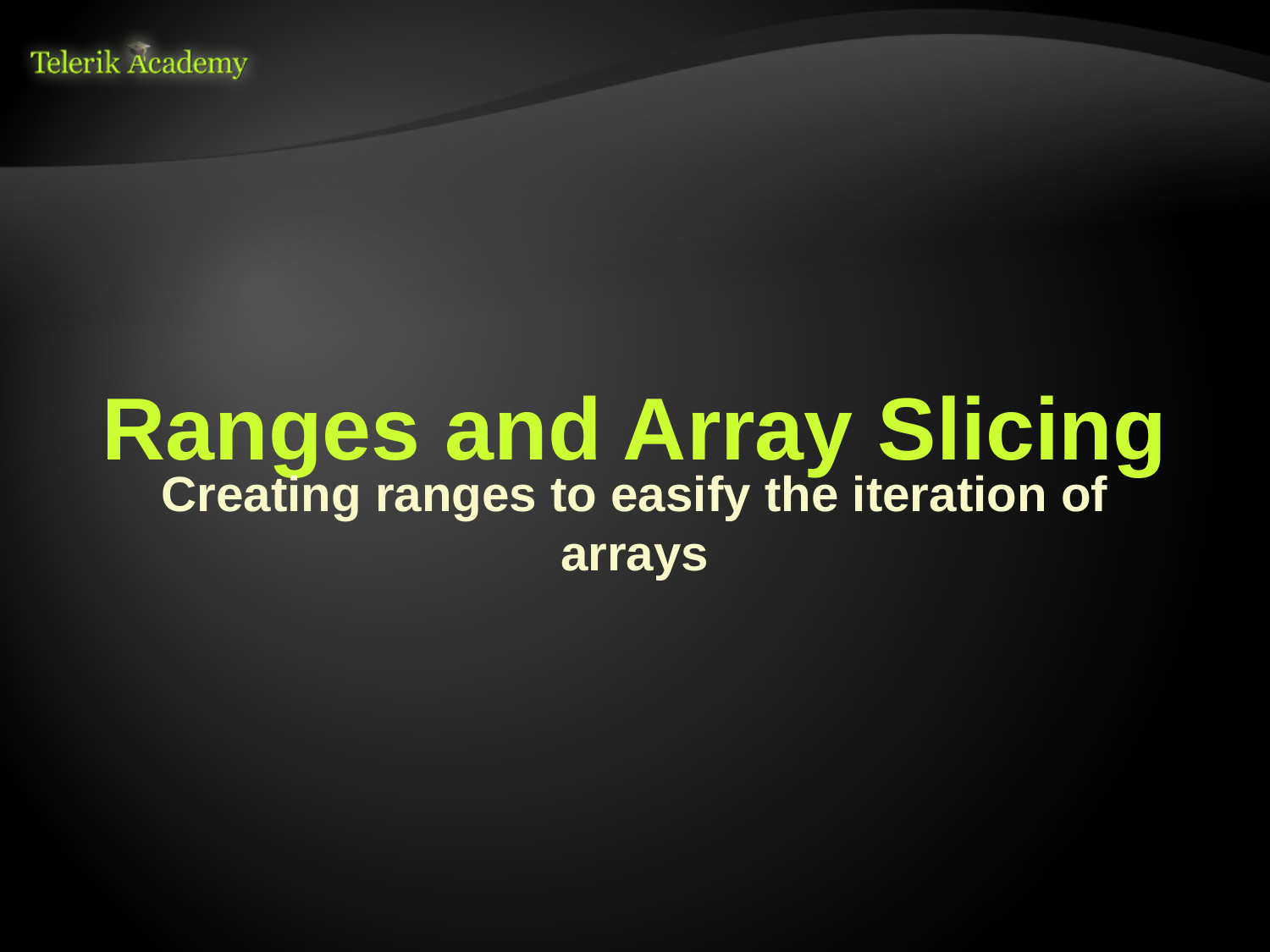

# Ranges and Array Slicing
Creating ranges to easify the iteration of arrays